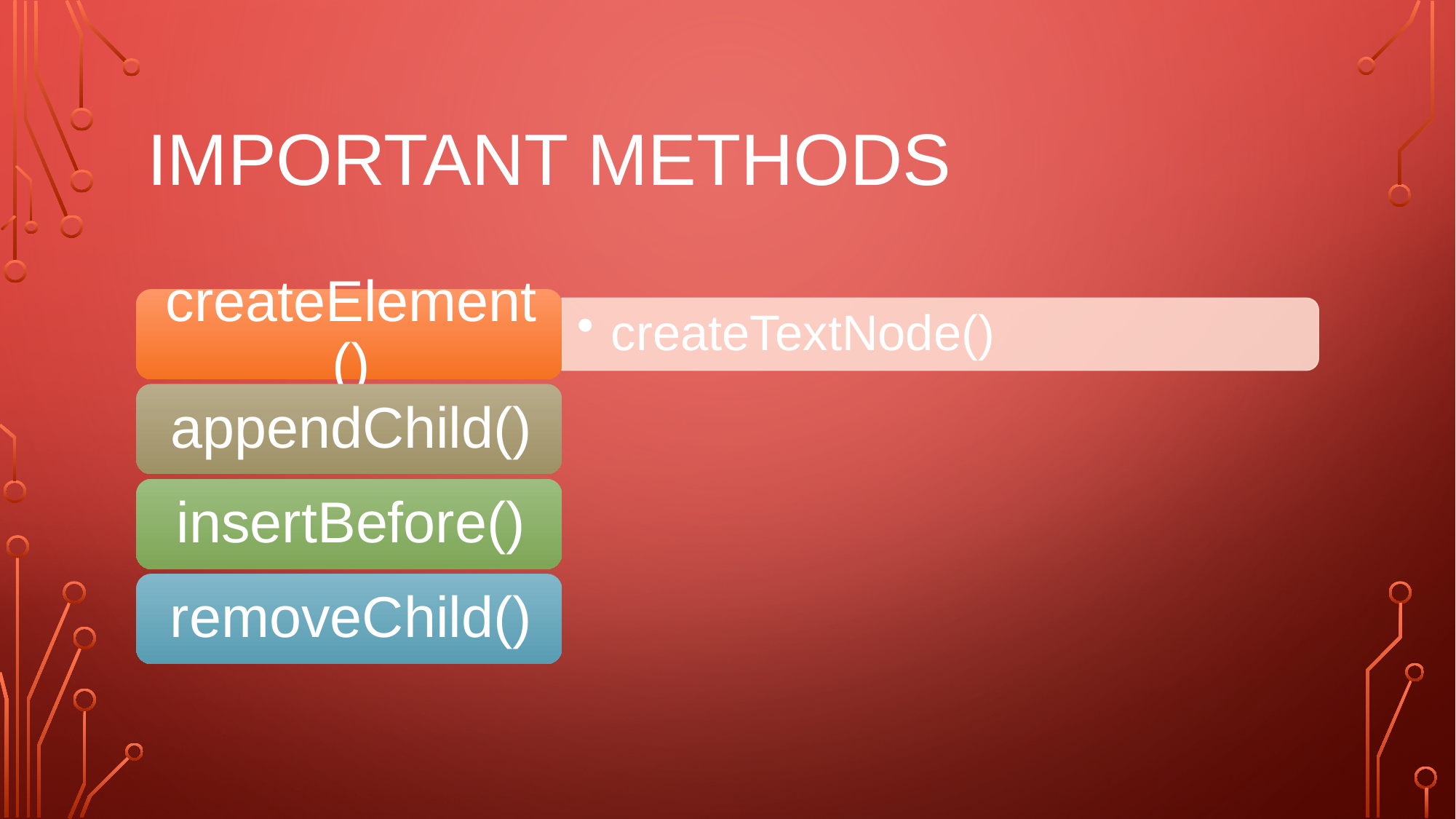

# Important methods
createTextNode()
createElement()
appendChild()
insertBefore()
removeChild()